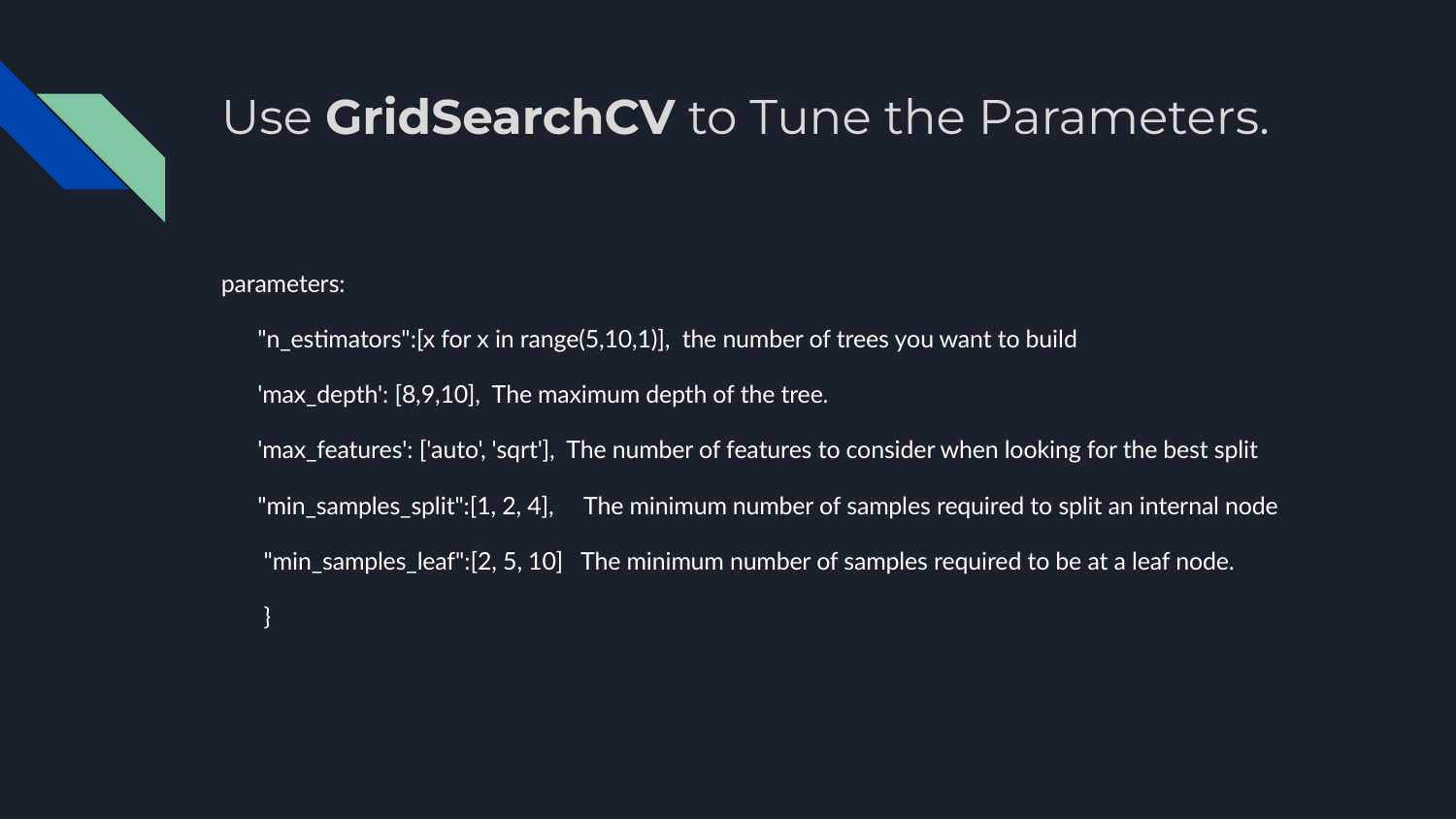

# Use GridSearchCV to Tune the Parameters.

parameters:
      "n_estimators":[x for x in range(5,10,1)],  the number of trees you want to build
      'max_depth': [8,9,10],  The maximum depth of the tree.
      'max_features': ['auto', 'sqrt'],  The number of features to consider when looking for the best split
      "min_samples_split":[1, 2, 4],     The minimum number of samples required to split an internal node
       "min_samples_leaf":[2, 5, 10]   The minimum number of samples required to be at a leaf node.
       }